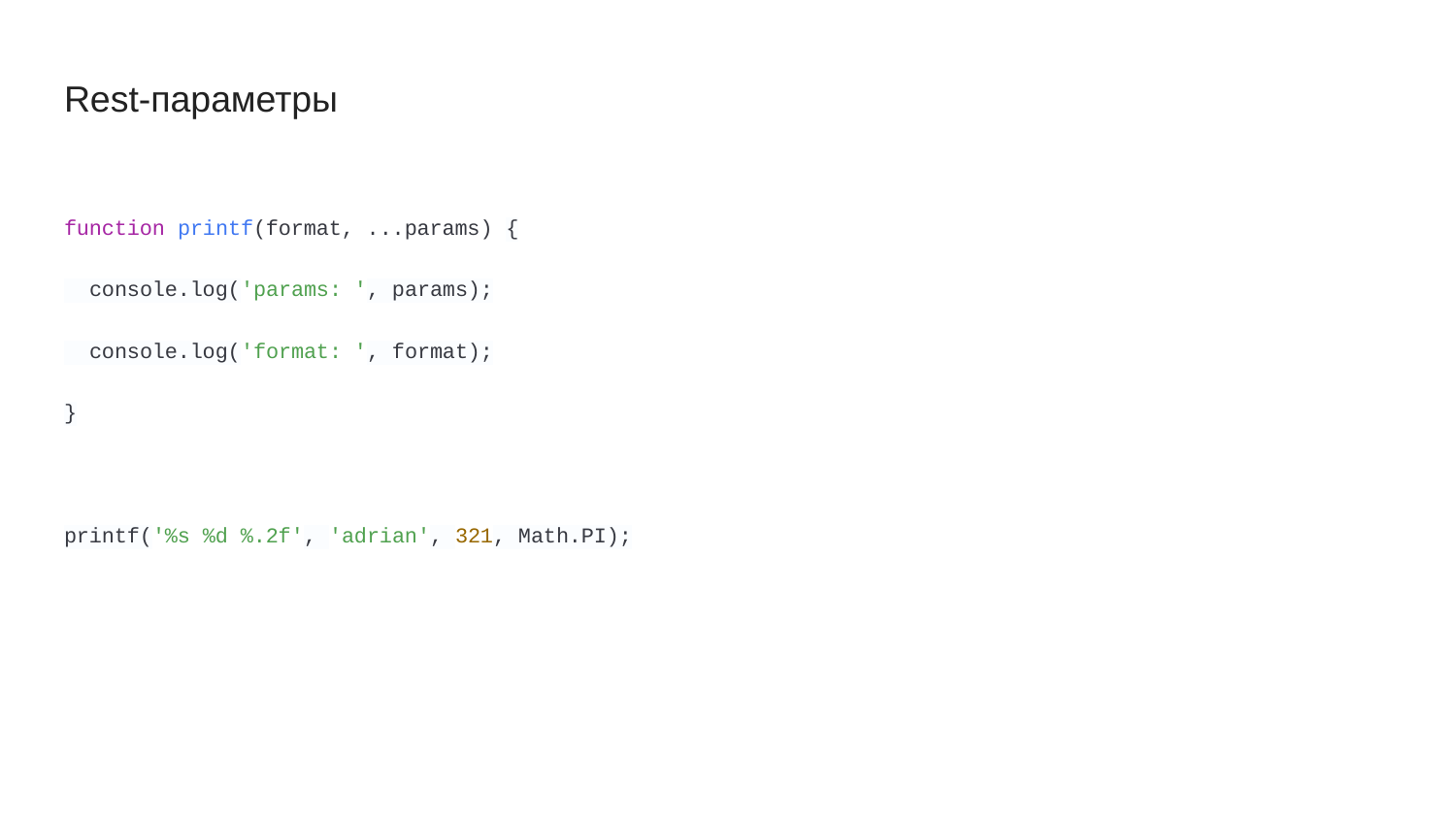

# Rest-параметры

function printf(format, ...params) {
  console.log('params: ', params);
  console.log('format: ', format);
}

printf('%s %d %.2f', 'adrian', 321, Math.PI);